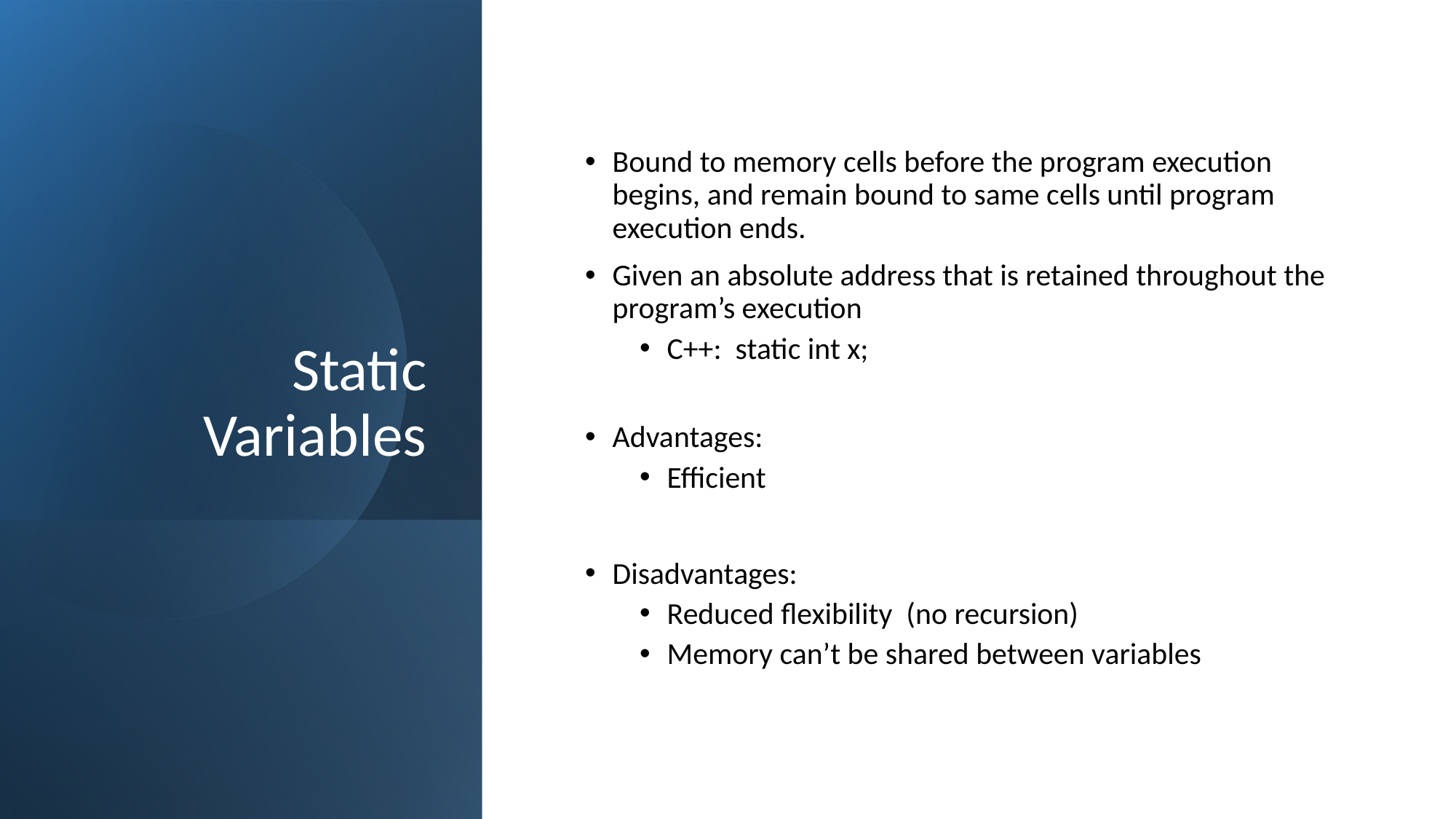

# Static Variables
Bound to memory cells before the program execution begins, and remain bound to same cells until program execution ends.
Given an absolute address that is retained throughout the program’s execution
C++:  static int x;

Advantages:
Efficient

Disadvantages:
Reduced flexibility  (no recursion)
Memory can’t be shared between variables